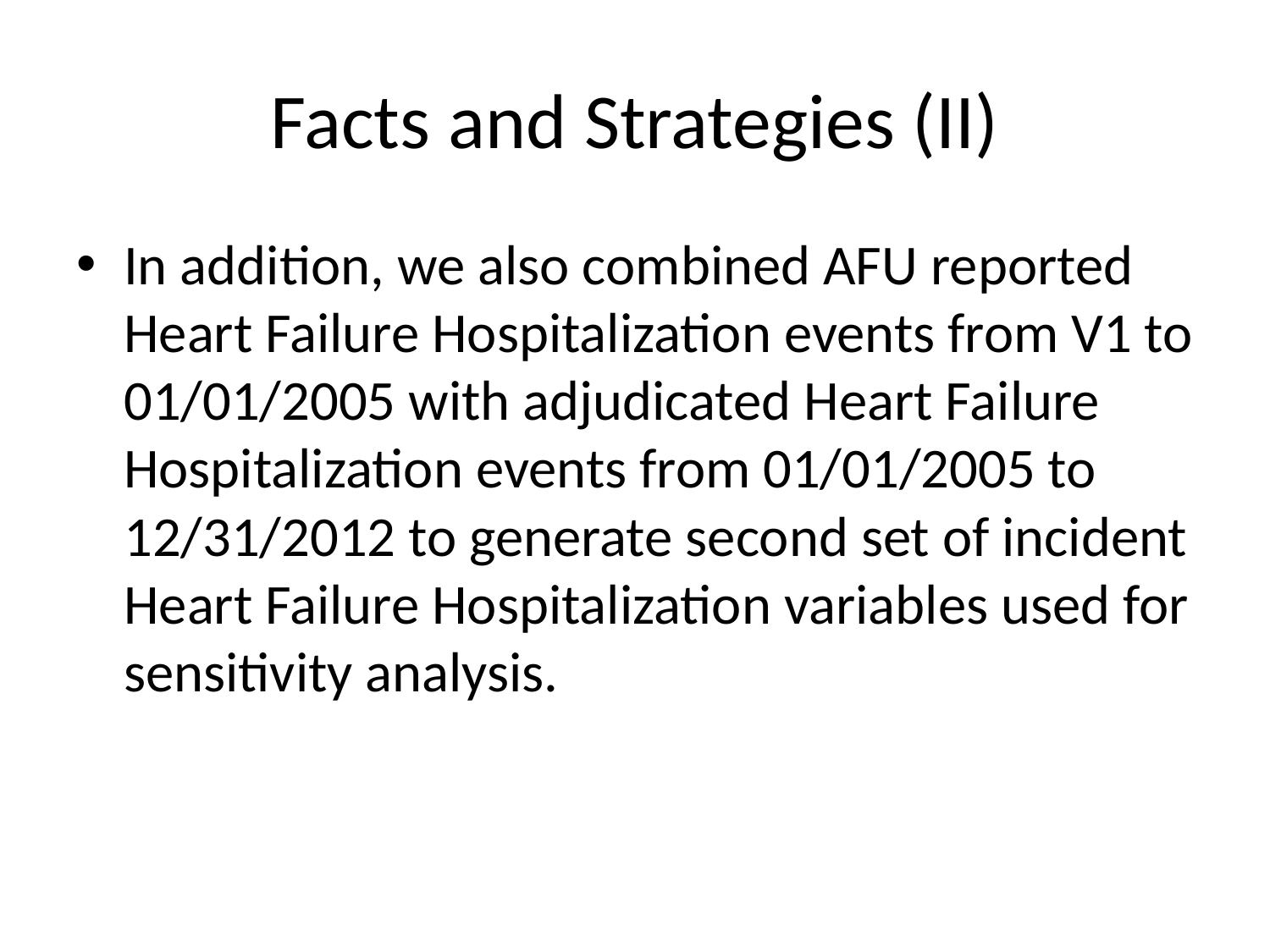

# Facts and Strategies (II)
In addition, we also combined AFU reported Heart Failure Hospitalization events from V1 to 01/01/2005 with adjudicated Heart Failure Hospitalization events from 01/01/2005 to 12/31/2012 to generate second set of incident Heart Failure Hospitalization variables used for sensitivity analysis.